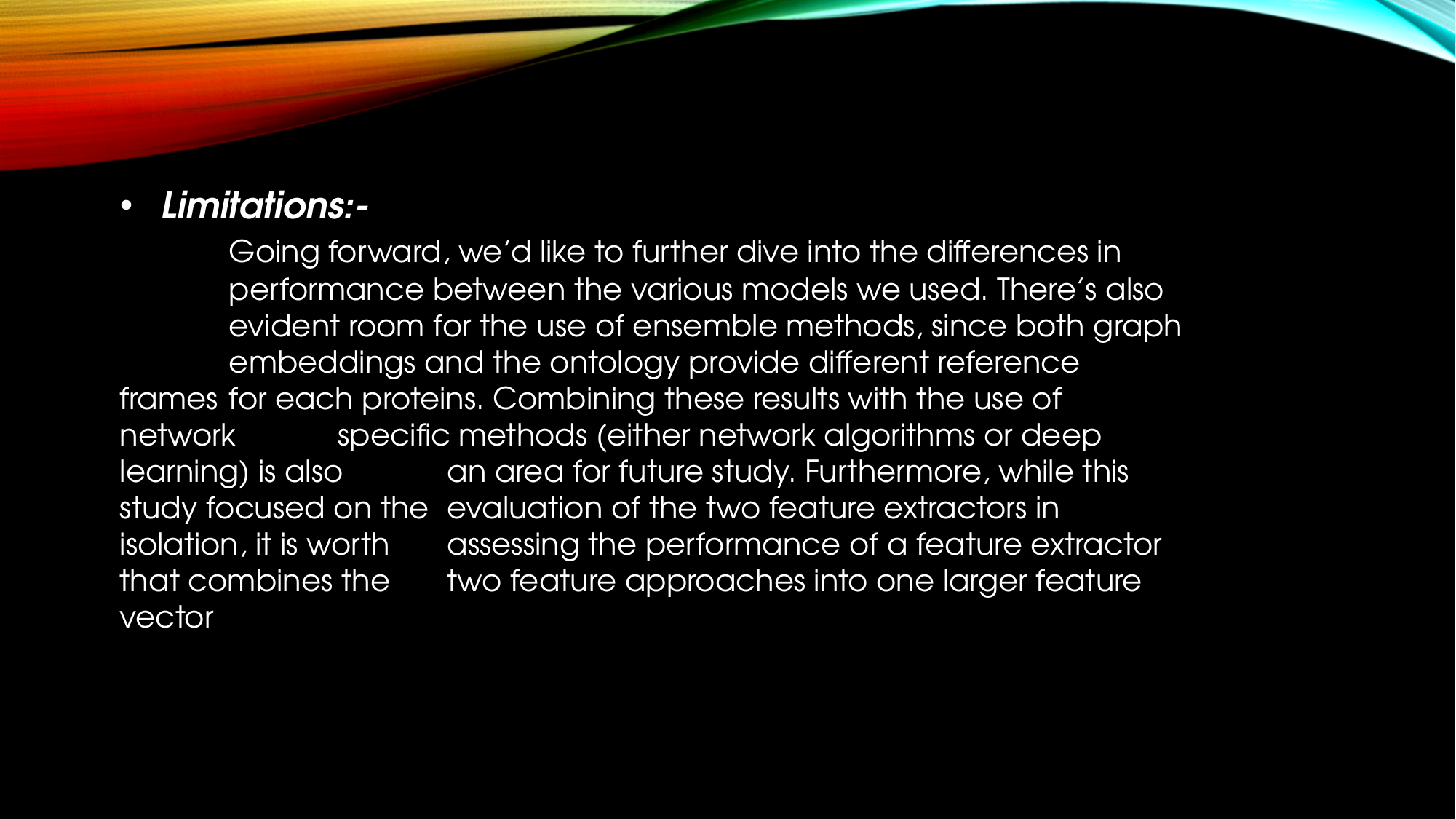

Limitations:-
	Going forward, we’d like to further dive into the differences in   	performance between the various models we used. There’s also 	evident room for the use of ensemble methods, since both graph 	embeddings and the ontology provide different reference frames 	for each proteins. Combining these results with the use of network 	specific methods (either network algorithms or deep learning) is also 	an area for future study. Furthermore, while this study focused on the 	evaluation of the two feature extractors in isolation, it is worth 	assessing the performance of a feature extractor that combines the 	two feature approaches into one larger feature vector